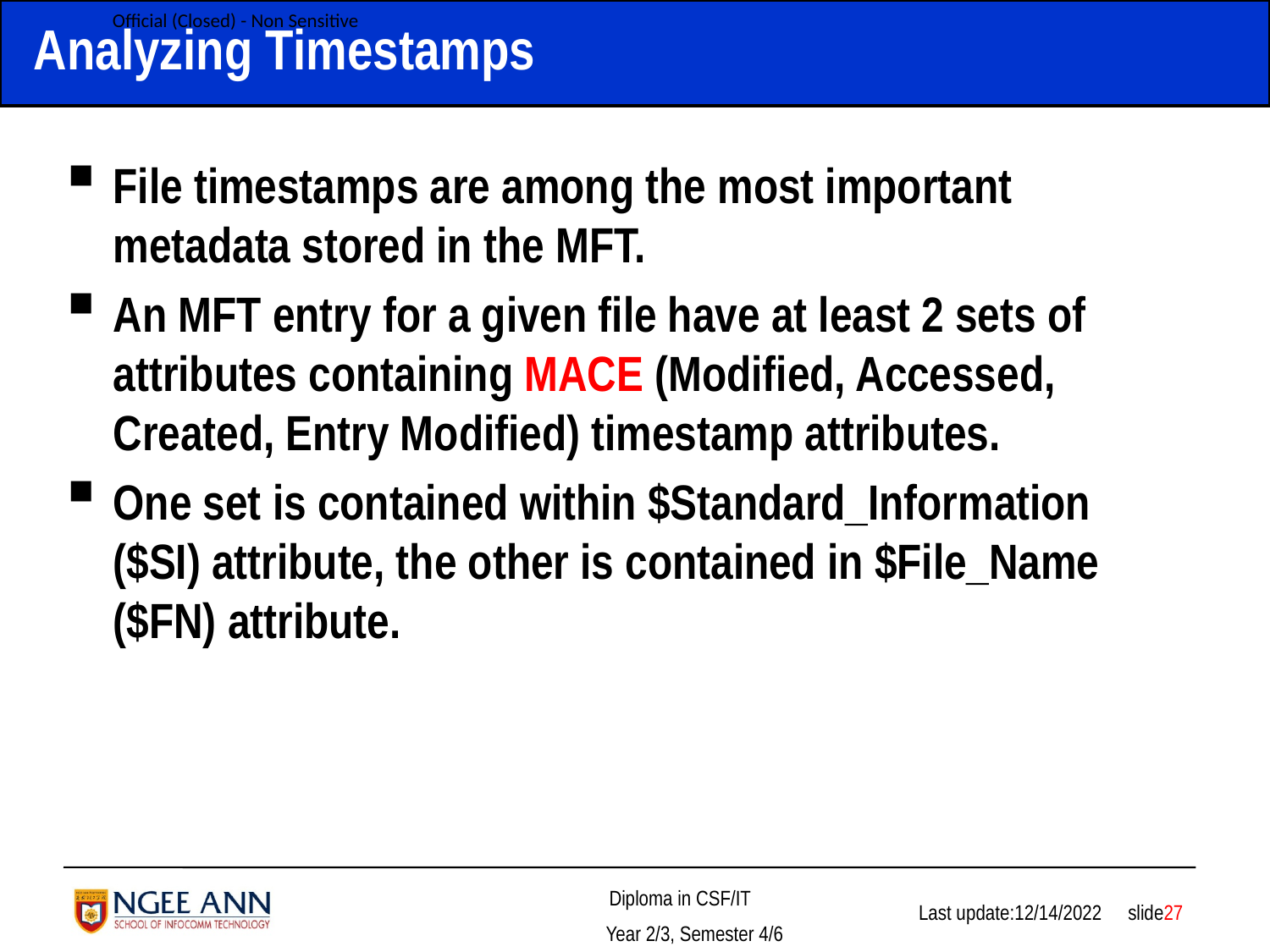

# Analyzing Timestamps
File timestamps are among the most important metadata stored in the MFT.
An MFT entry for a given file have at least 2 sets of attributes containing MACE (Modified, Accessed, Created, Entry Modified) timestamp attributes.
One set is contained within $Standard_Information ($SI) attribute, the other is contained in $File_Name ($FN) attribute.
    slide27